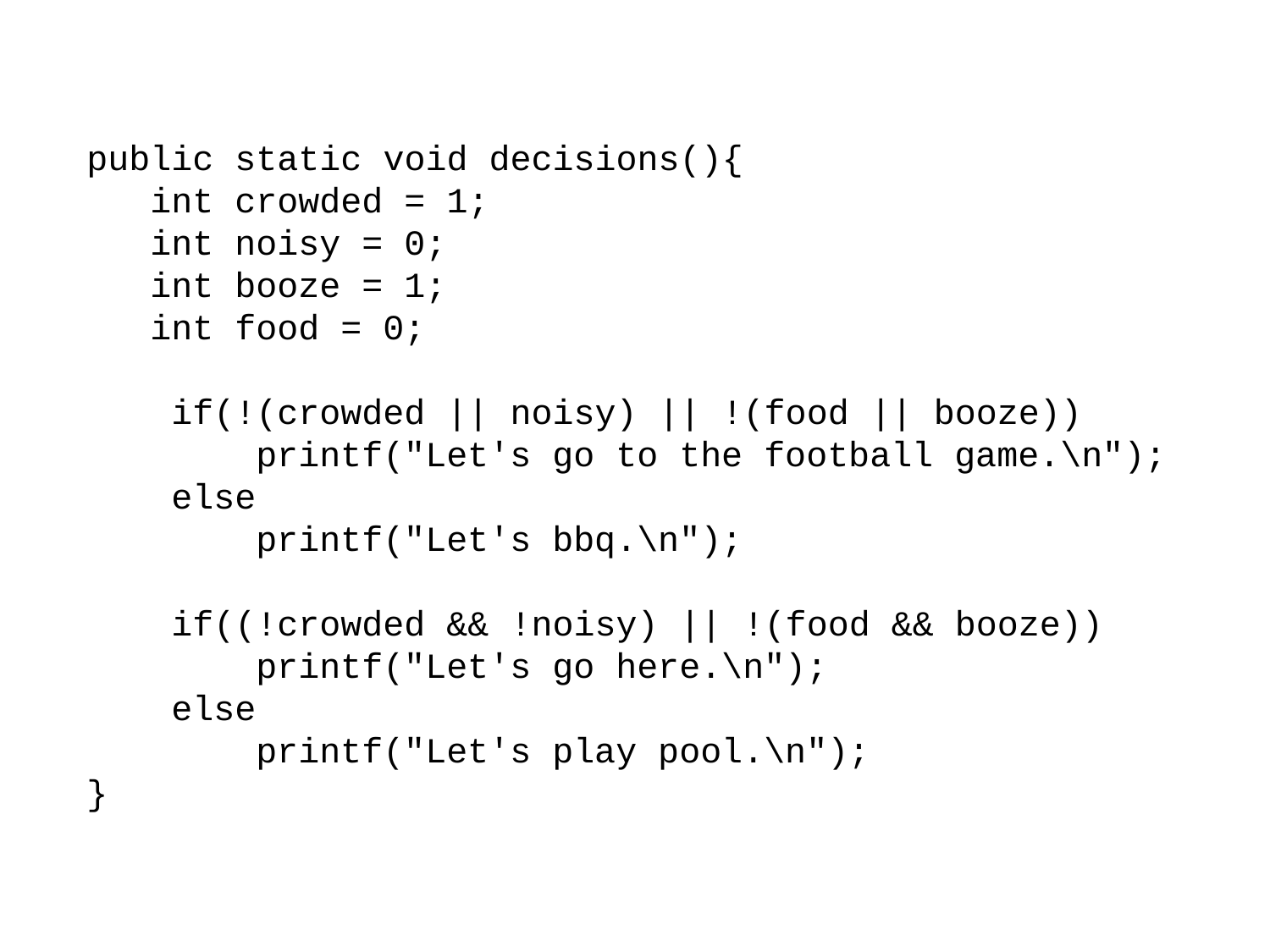

public static void decisions(){
   int crowded = 1;
   int noisy = 0;
   int booze = 1;
   int food = 0;

    if(!(crowded || noisy) || !(food || booze))
        printf("Let's go to the football game.\n");
    else
        printf("Let's bbq.\n");

    if((!crowded && !noisy) || !(food && booze))
        printf("Let's go here.\n");
    else
        printf("Let's play pool.\n");
}